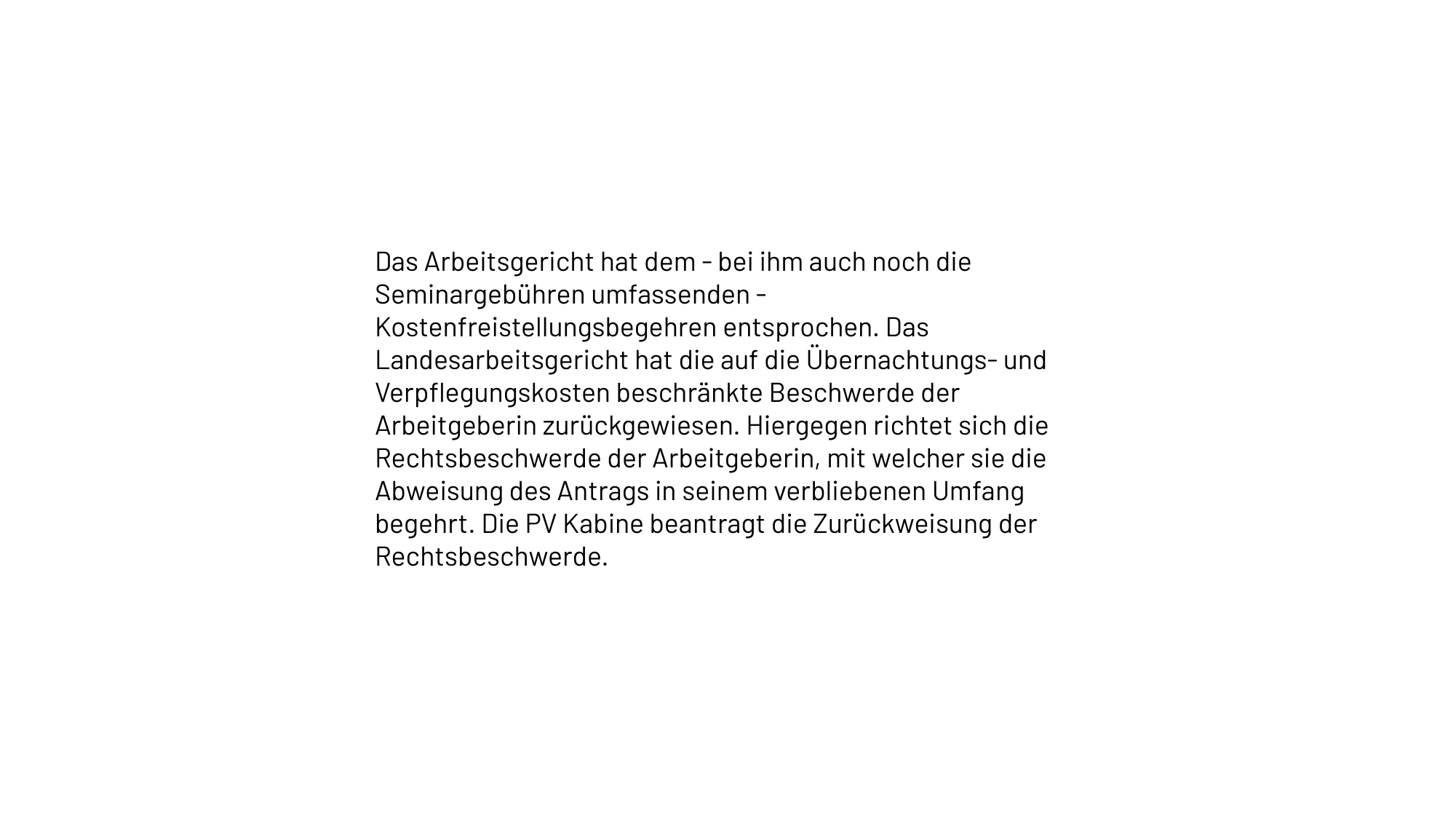

Das Arbeitsgericht hat dem - bei ihm auch noch die Seminargebühren umfassenden - Kostenfreistellungsbegehren entsprochen. Das Landesarbeitsgericht hat die auf die Übernachtungs- und Verpflegungskosten beschränkte Beschwerde der Arbeitgeberin zurückgewiesen. Hiergegen richtet sich die Rechtsbeschwerde der Arbeitgeberin, mit welcher sie die Abweisung des Antrags in seinem verbliebenen Umfang begehrt. Die PV Kabine beantragt die Zurückweisung der Rechtsbeschwerde.